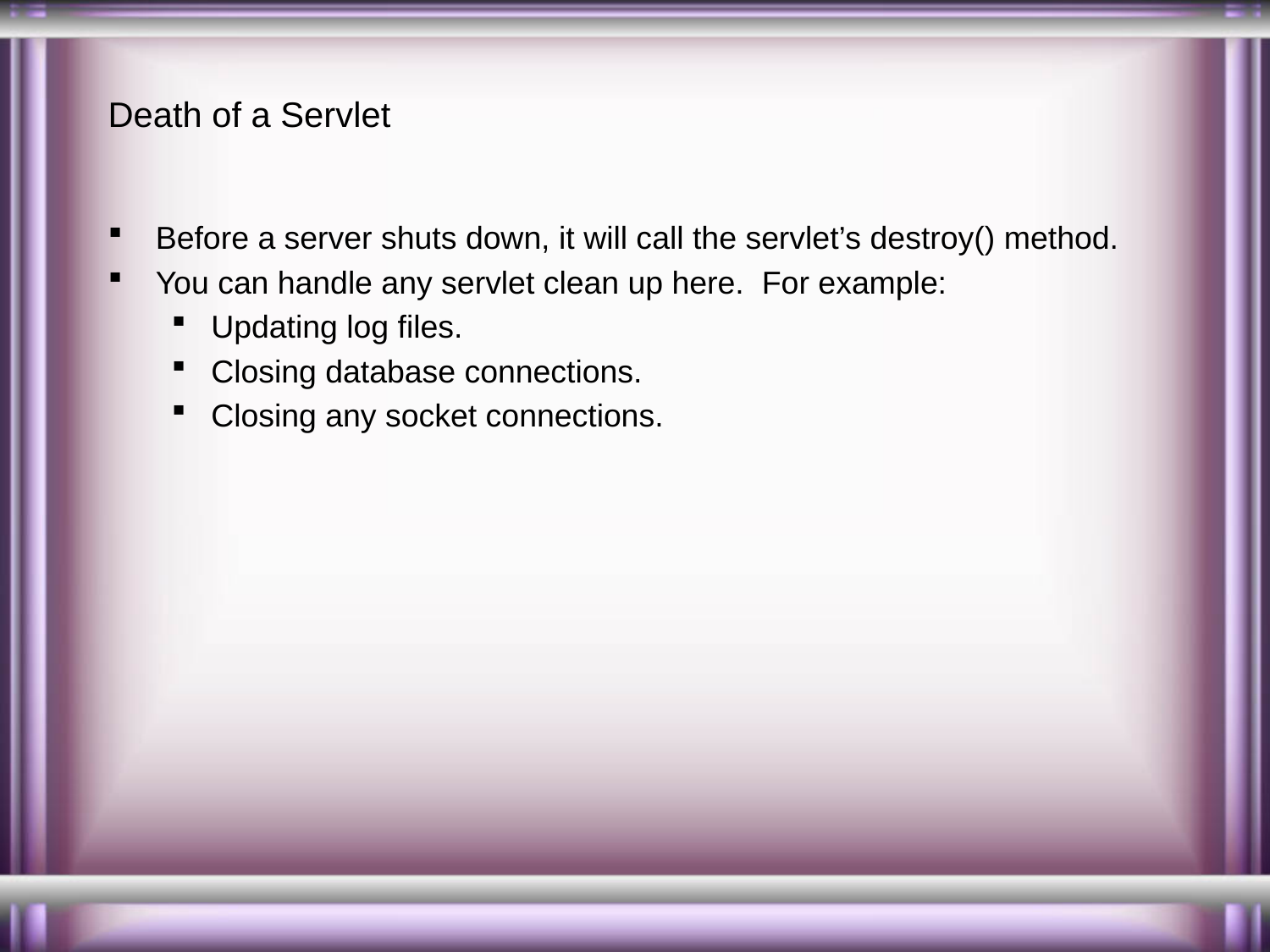

# Death of a Servlet
Before a server shuts down, it will call the servlet’s destroy() method.
You can handle any servlet clean up here.  For example:
Updating log files.
Closing database connections.
Closing any socket connections.